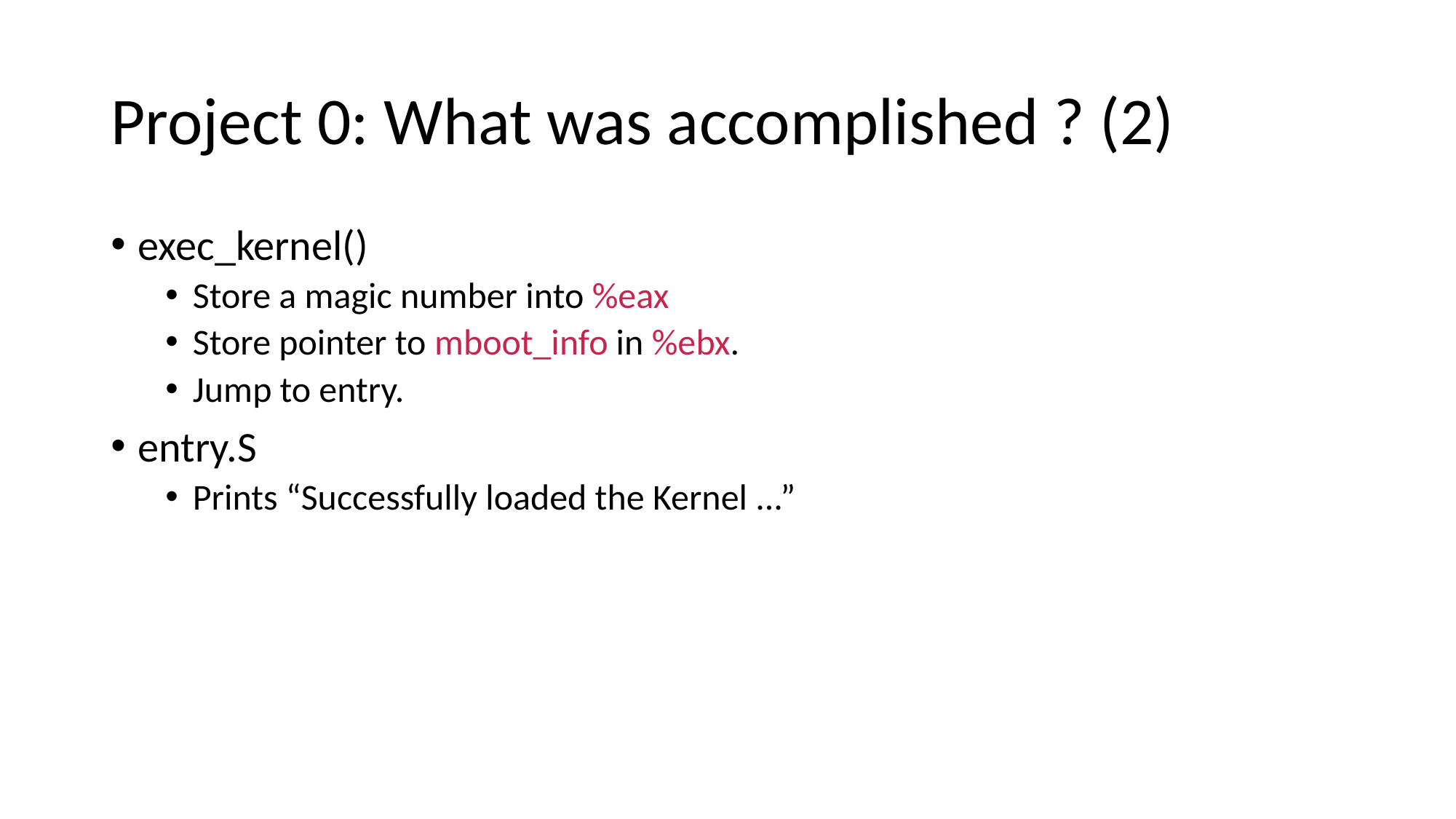

# Project 0: What was accomplished ? (2)
exec_kernel()
Store a magic number into %eax
Store pointer to mboot_info in %ebx.
Jump to entry.
entry.S
Prints “Successfully loaded the Kernel ...”